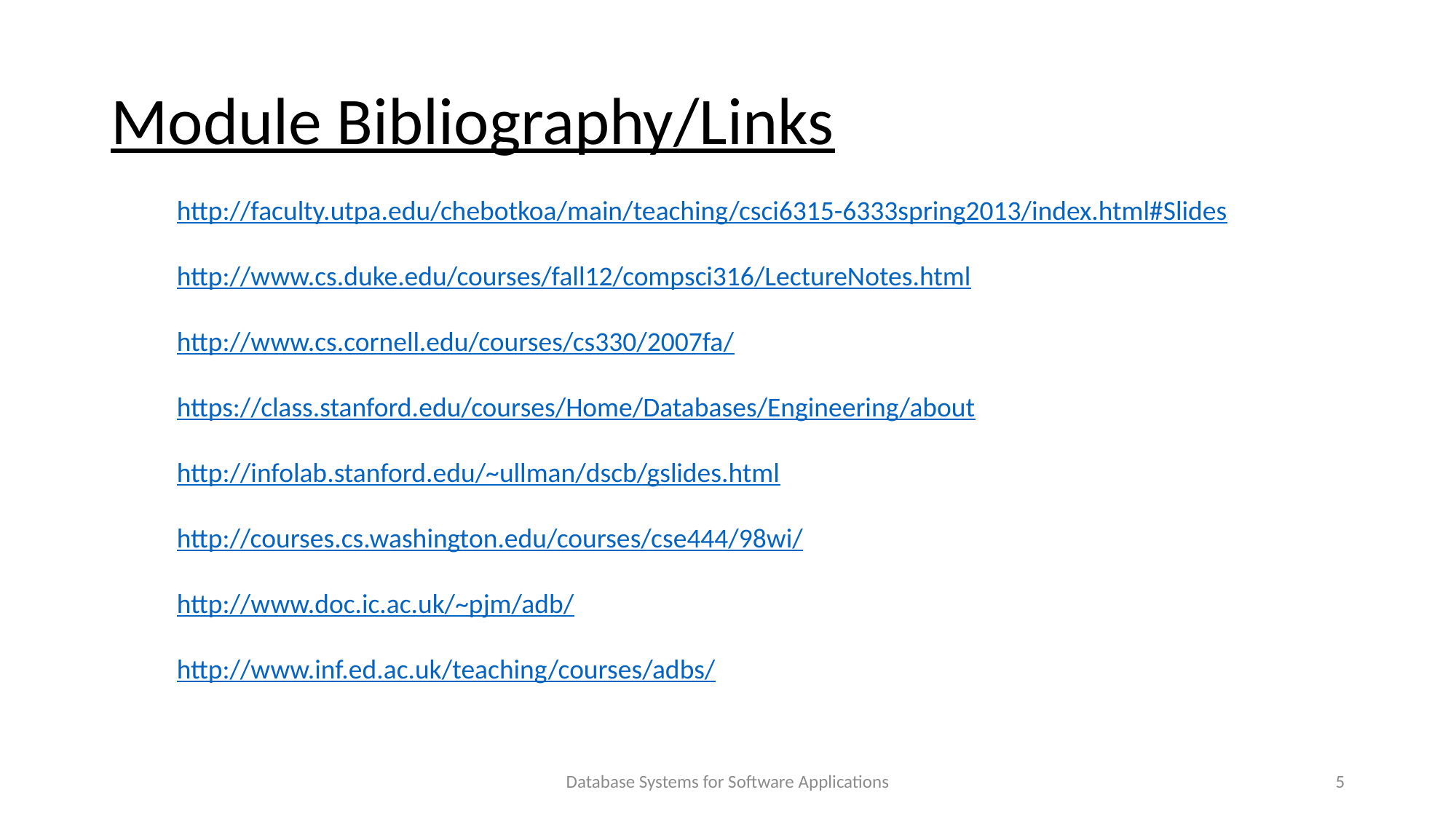

# Module Bibliography/Links
http://faculty.utpa.edu/chebotkoa/main/teaching/csci6315-6333spring2013/index.html#Slides

http://www.cs.duke.edu/courses/fall12/compsci316/LectureNotes.html

http://www.cs.cornell.edu/courses/cs330/2007fa/

https://class.stanford.edu/courses/Home/Databases/Engineering/about

http://infolab.stanford.edu/~ullman/dscb/gslides.html

http://courses.cs.washington.edu/courses/cse444/98wi/

http://www.doc.ic.ac.uk/~pjm/adb/

http://www.inf.ed.ac.uk/teaching/courses/adbs/
Database Systems for Software Applications
5